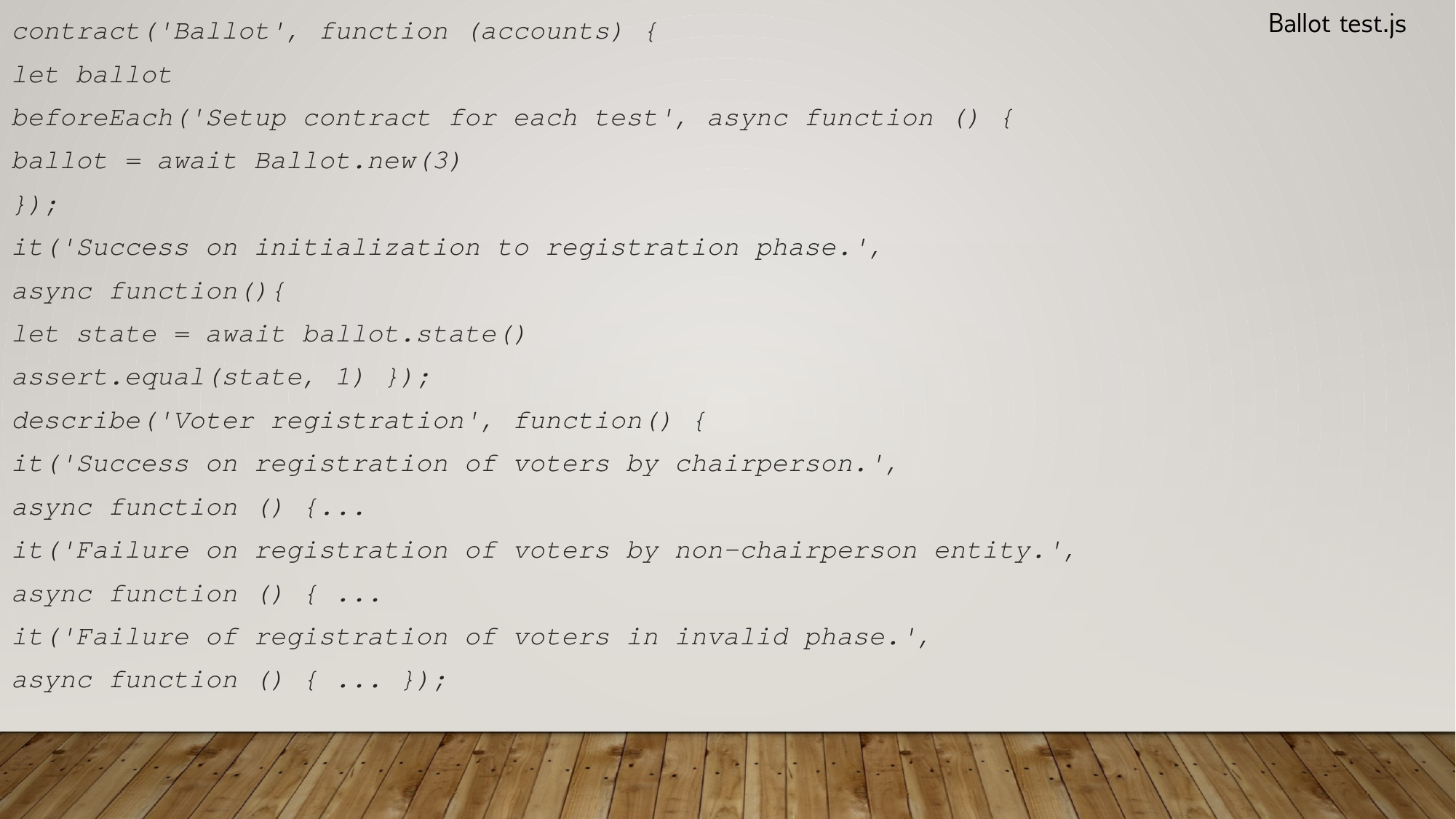

contract('Ballot', function (accounts) {
let ballot
beforeEach('Setup contract for each test', async function () {
ballot = await Ballot.new(3)
});
it('Success on initialization to registration phase.',
async function(){
let state = await ballot.state()
assert.equal(state, 1) });
describe('Voter registration', function() {
it('Success on registration of voters by chairperson.',
async function () {...
it('Failure on registration of voters by non-chairperson entity.',
async function () { ...
it('Failure of registration of voters in invalid phase.',
async function () { ... });

Ballot test.js